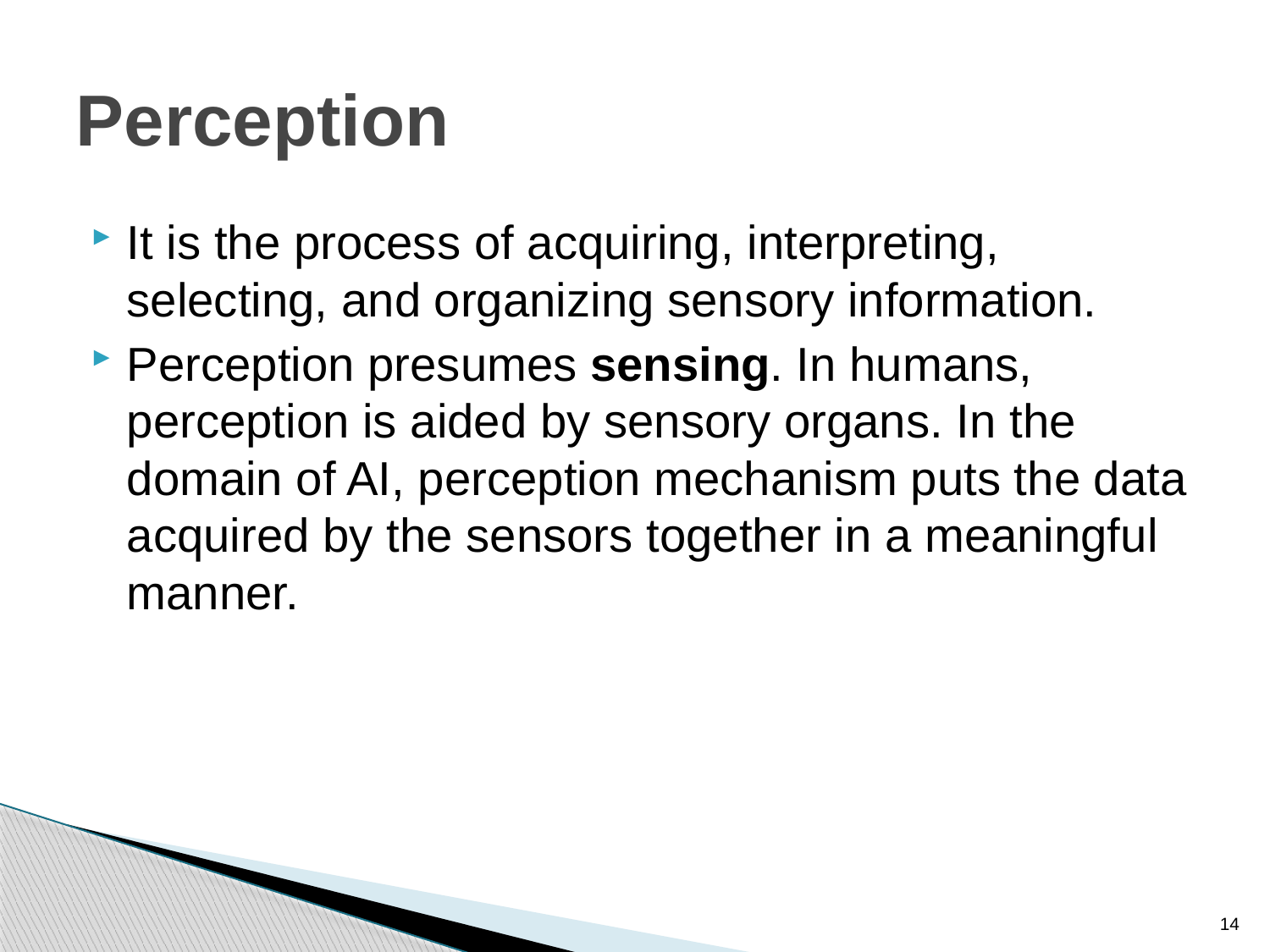

# Perception
It is the process of acquiring, interpreting, selecting, and organizing sensory information.
Perception presumes sensing. In humans, perception is aided by sensory organs. In the domain of AI, perception mechanism puts the data acquired by the sensors together in a meaningful manner.
14